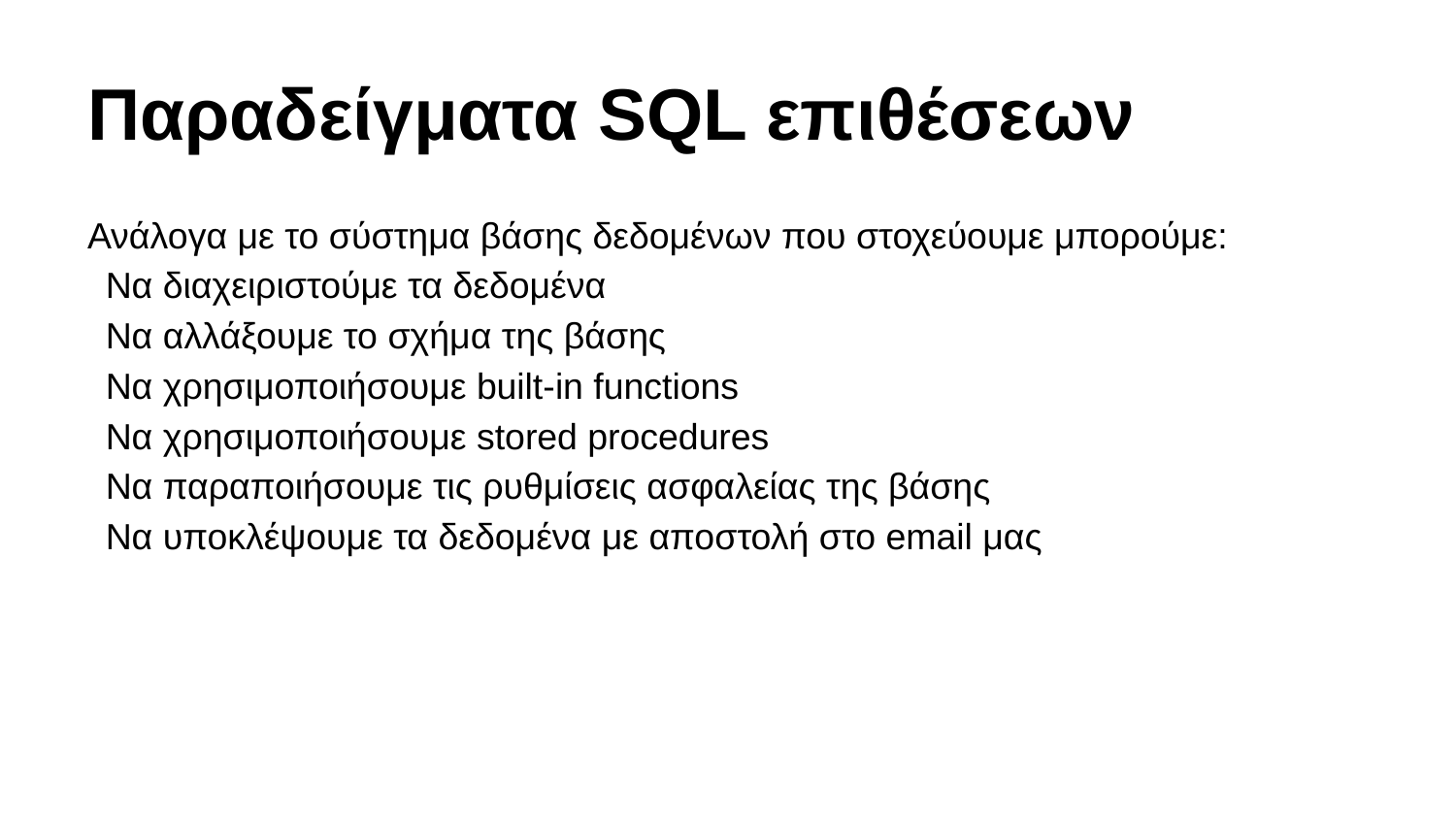

# Παραδείγματα SQL επιθέσεων
Ανάλογα με το σύστημα βάσης δεδομένων που στοχεύουμε μπορούμε:
Να διαχειριστούμε τα δεδομένα
Να αλλάξουμε το σχήμα της βάσης
Να χρησιμοποιήσουμε built-in functions
Να χρησιμοποιήσουμε stored procedures
Να παραποιήσουμε τις ρυθμίσεις ασφαλείας της βάσης
Να υποκλέψουμε τα δεδομένα με αποστολή στο email μας